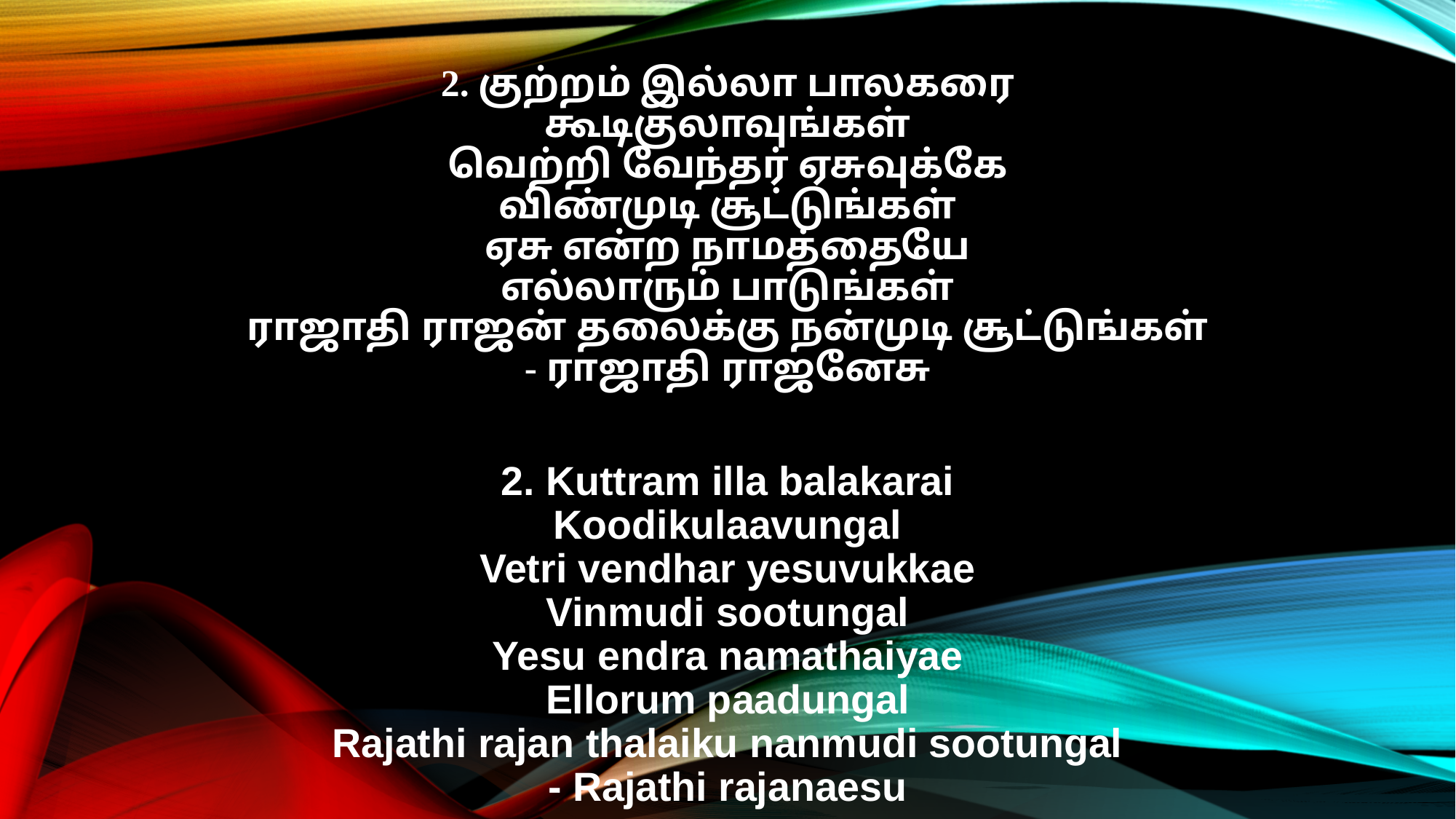

2. குற்றம் இல்லா பாலகரை
கூடிகுலாவுங்கள்
வெற்றி வேந்தர் ஏசுவுக்கே
விண்முடி சூட்டுங்கள்
ஏசு என்ற நாமத்தையே
எல்லாரும் பாடுங்கள்
ராஜாதி ராஜன் தலைக்கு நன்முடி சூட்டுங்கள்
- ராஜாதி ராஜனேசு

2. Kuttram illa balakarai
Koodikulaavungal
Vetri vendhar yesuvukkae
Vinmudi sootungal
Yesu endra namathaiyae
Ellorum paadungal
Rajathi rajan thalaiku nanmudi sootungal
- Rajathi rajanaesu